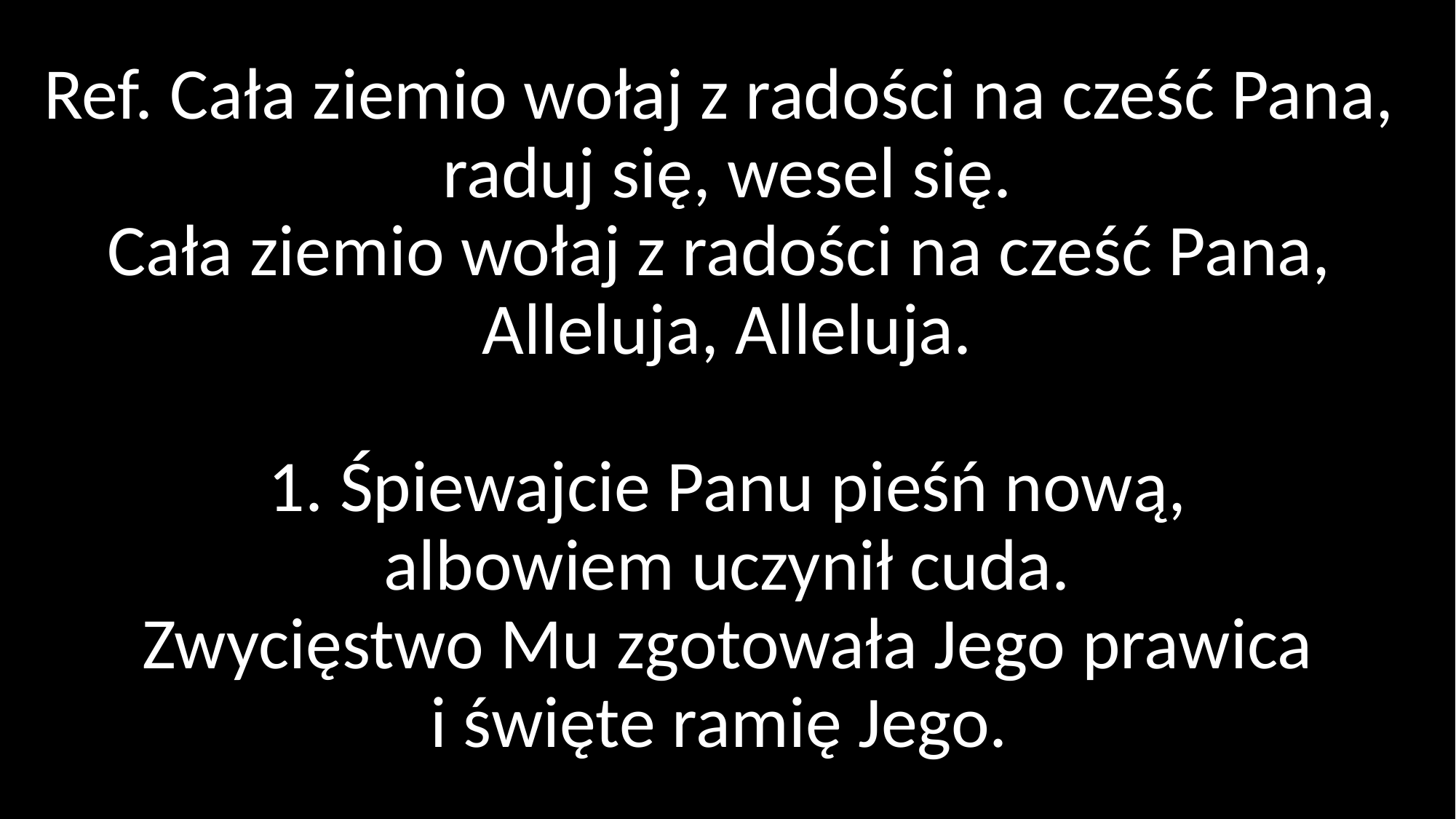

# Ref. Cała ziemio wołaj z radości na cześć Pana, raduj się, wesel się. Cała ziemio wołaj z radości na cześć Pana, Alleluja, Alleluja. 1. Śpiewajcie Panu pieśń nową, albowiem uczynił cuda. Zwycięstwo Mu zgotowała Jego prawica i święte ramię Jego.